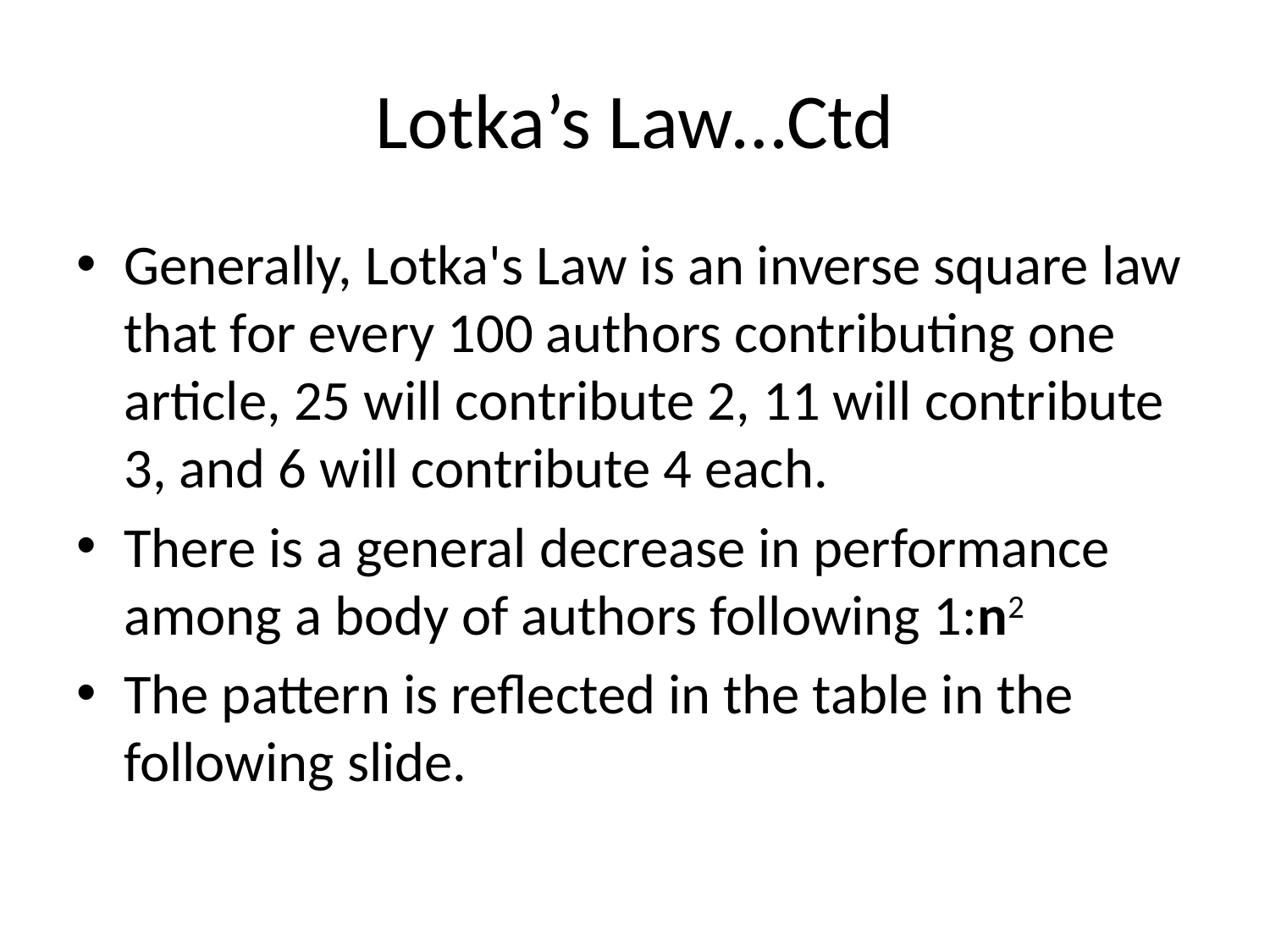

# Lotka’s Law…Ctd
Generally, Lotka's Law is an inverse square law that for every 100 authors contributing one article, 25 will contribute 2, 11 will contribute 3, and 6 will contribute 4 each.
There is a general decrease in performance among a body of authors following 1:n2
The pattern is reflected in the table in the following slide.